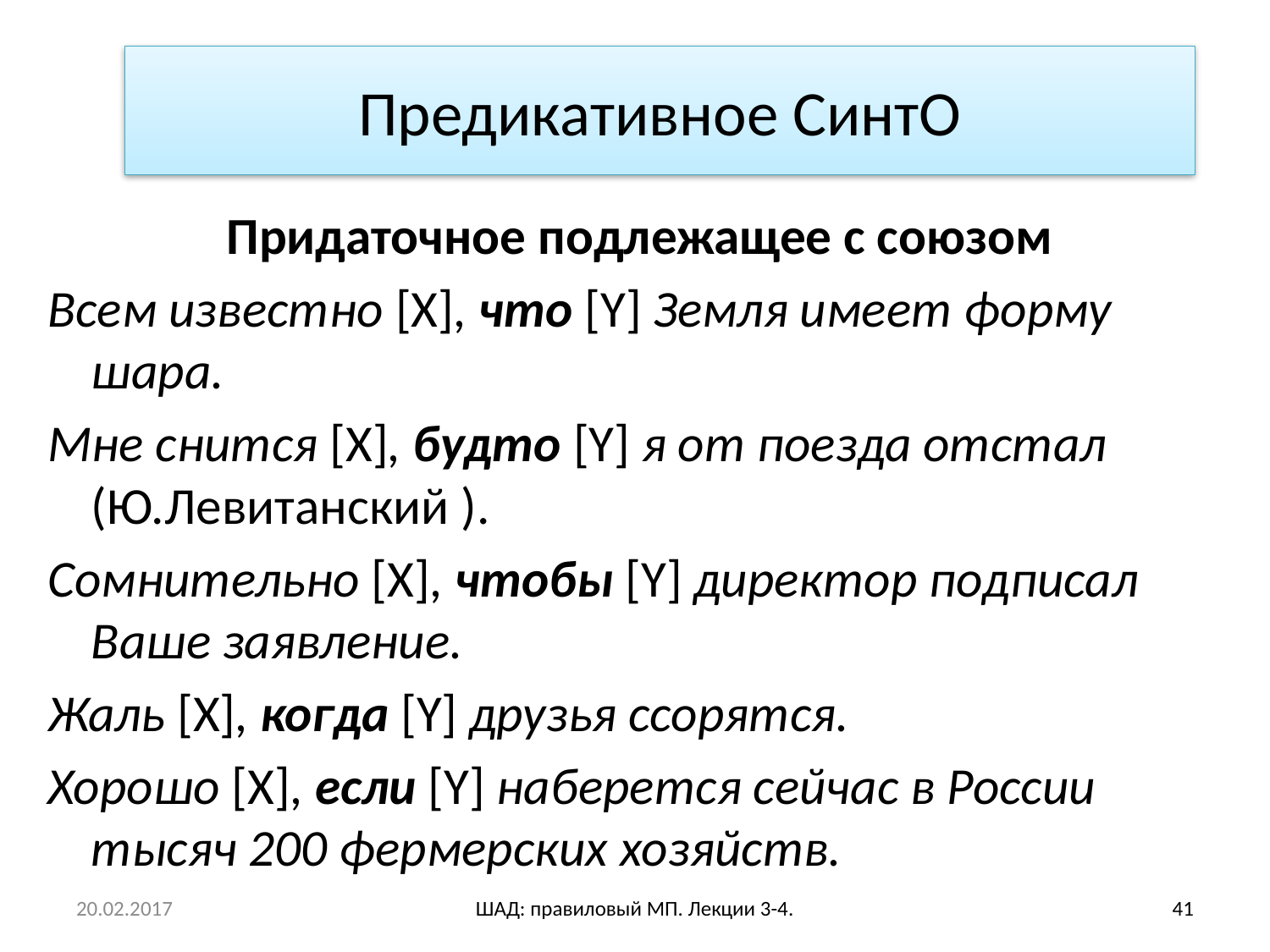

# Предикативное СинтО
Придаточное подлежащее с союзом
Всем известно [X], что [Y] Земля имеет форму шара.
Мне снится [X], будто [Y] я от поезда отстал (Ю.Левитанский ).
Сомнительно [X], чтобы [Y] директор подписал Ваше заявление.
Жаль [X], когда [Y] друзья ссорятся.
Хорошо [X], если [Y] наберется сейчас в России тысяч 200 фермерских хозяйств.
20.02.2017
ШАД: правиловый МП. Лекции 3-4.
41